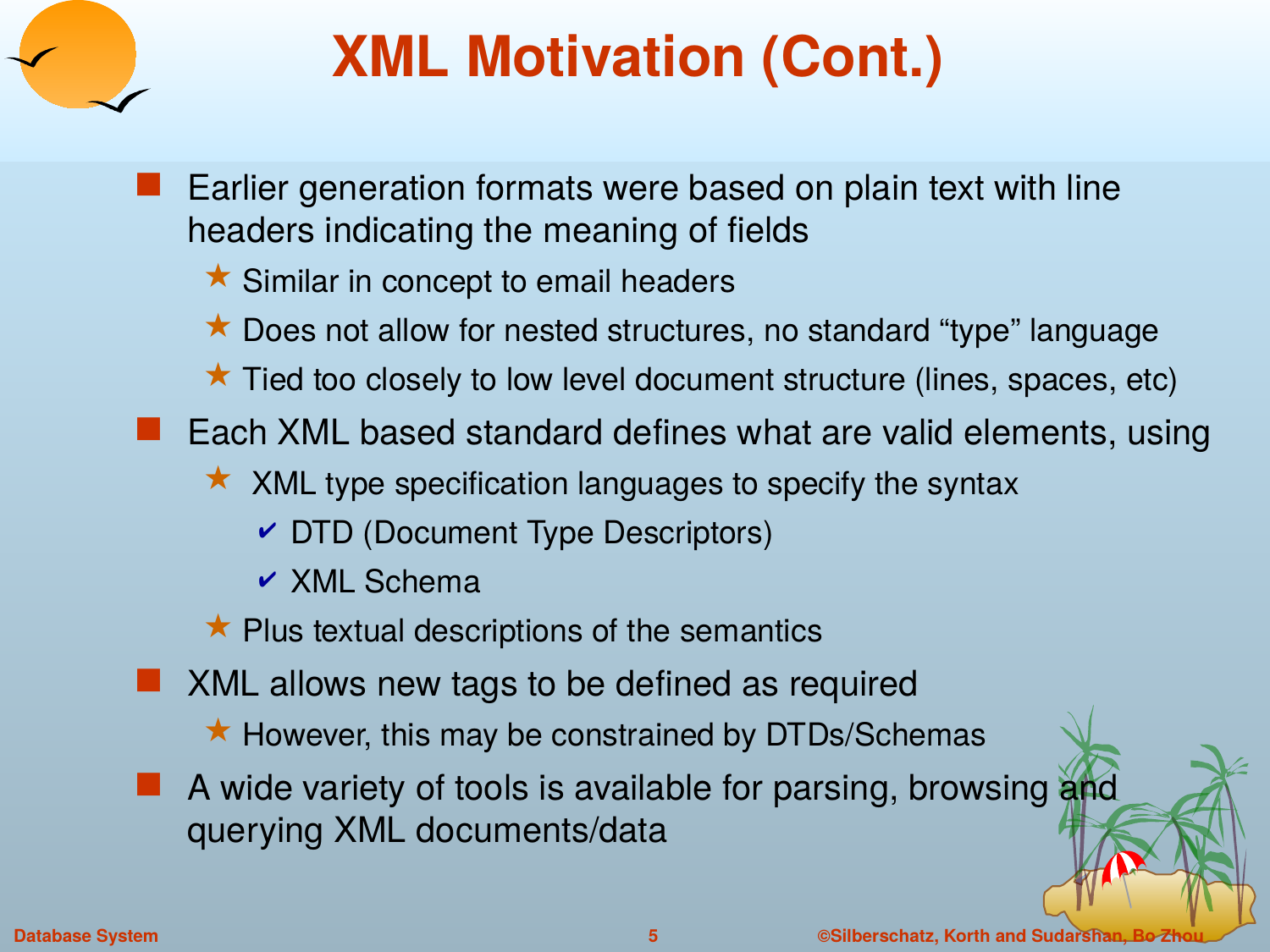

# XML Motivation (Cont.)
Earlier generation formats were based on plain text with line headers indicating the meaning of fields
Similar in concept to email headers
Does not allow for nested structures, no standard “type” language
Tied too closely to low level document structure (lines, spaces, etc)
Each XML based standard defines what are valid elements, using
 XML type specification languages to specify the syntax
DTD (Document Type Descriptors)
XML Schema
Plus textual descriptions of the semantics
XML allows new tags to be defined as required
However, this may be constrained by DTDs/Schemas
A wide variety of tools is available for parsing, browsing and querying XML documents/data